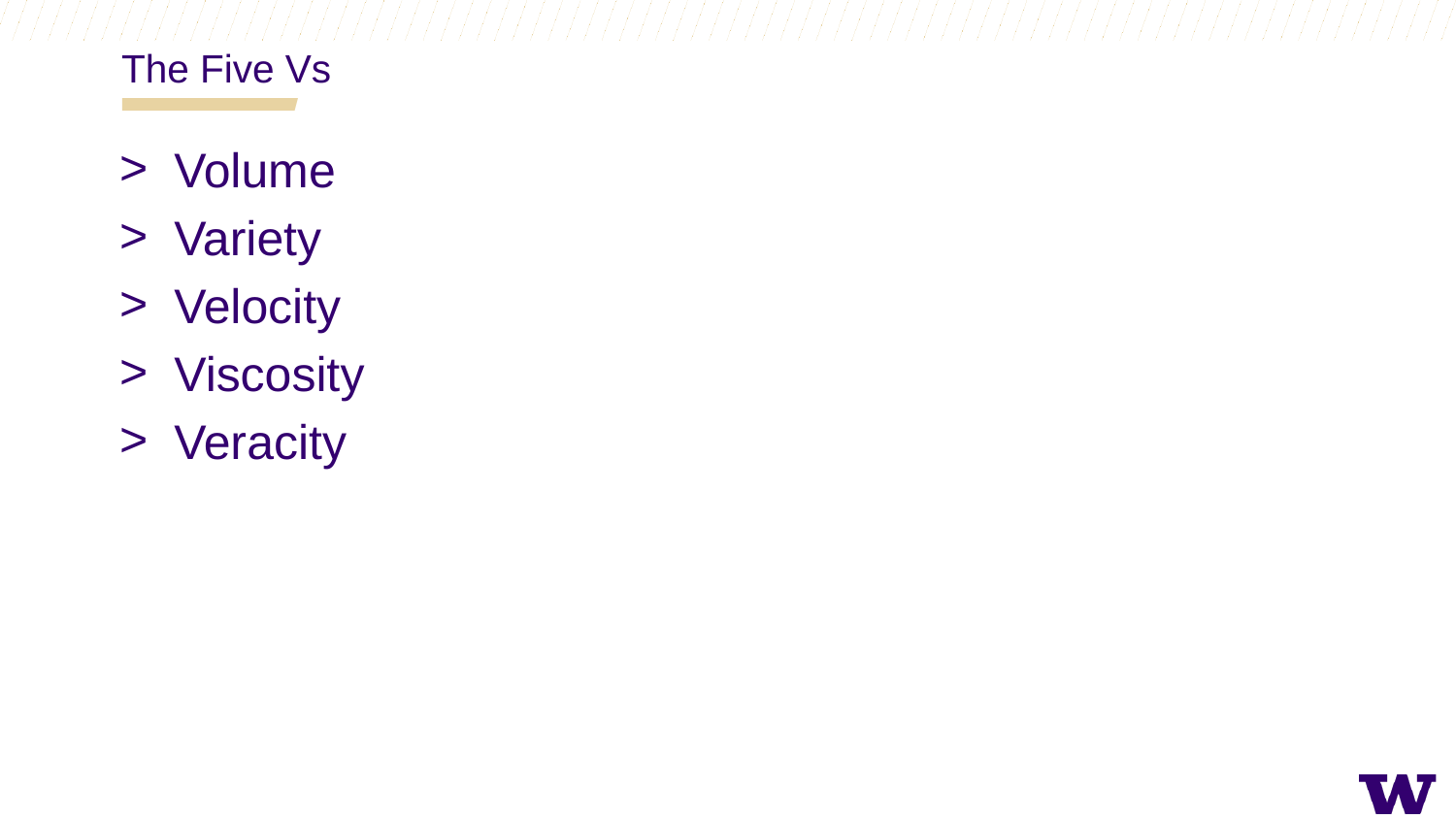

The Five Vs
Volume
Variety
Velocity
Viscosity
Veracity